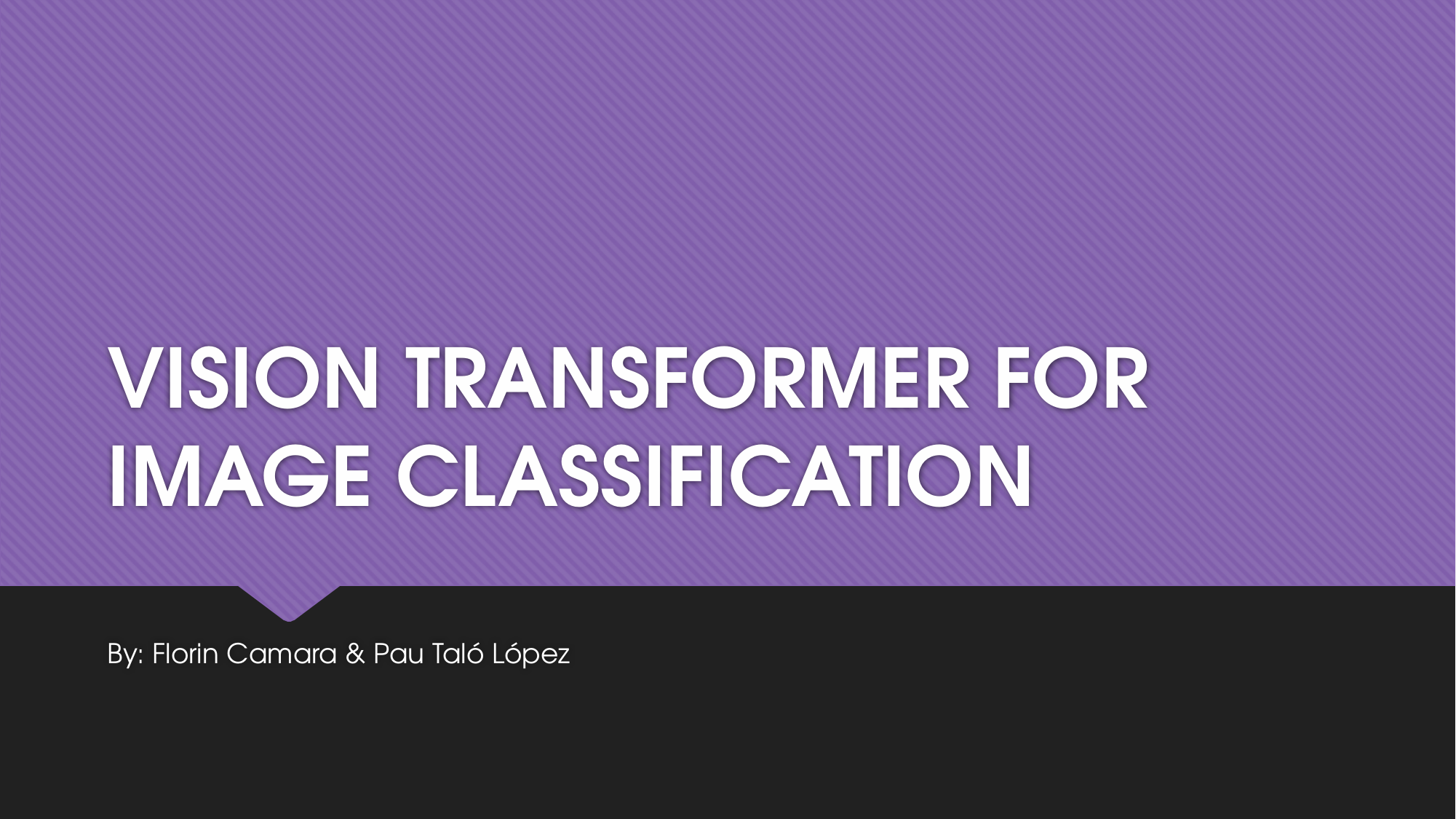

# VISION TRANSFORMER FOR IMAGE CLASSIFICATION
By: Florin Camara & Pau Taló López